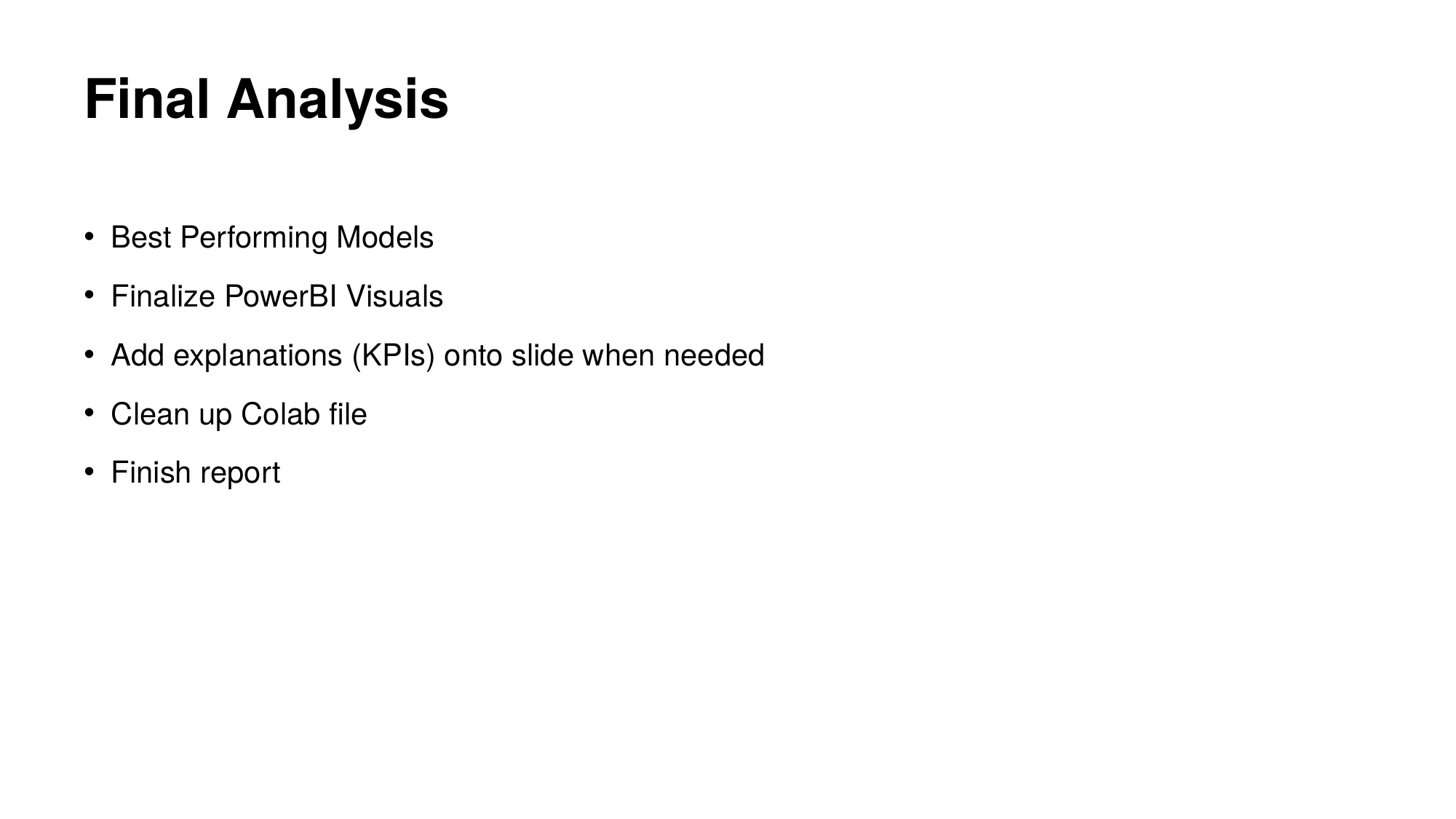

# Final Analysis
Best Performing Models
Finalize PowerBI Visuals
Add explanations (KPIs) onto slide when needed
Clean up Colab file
Finish report